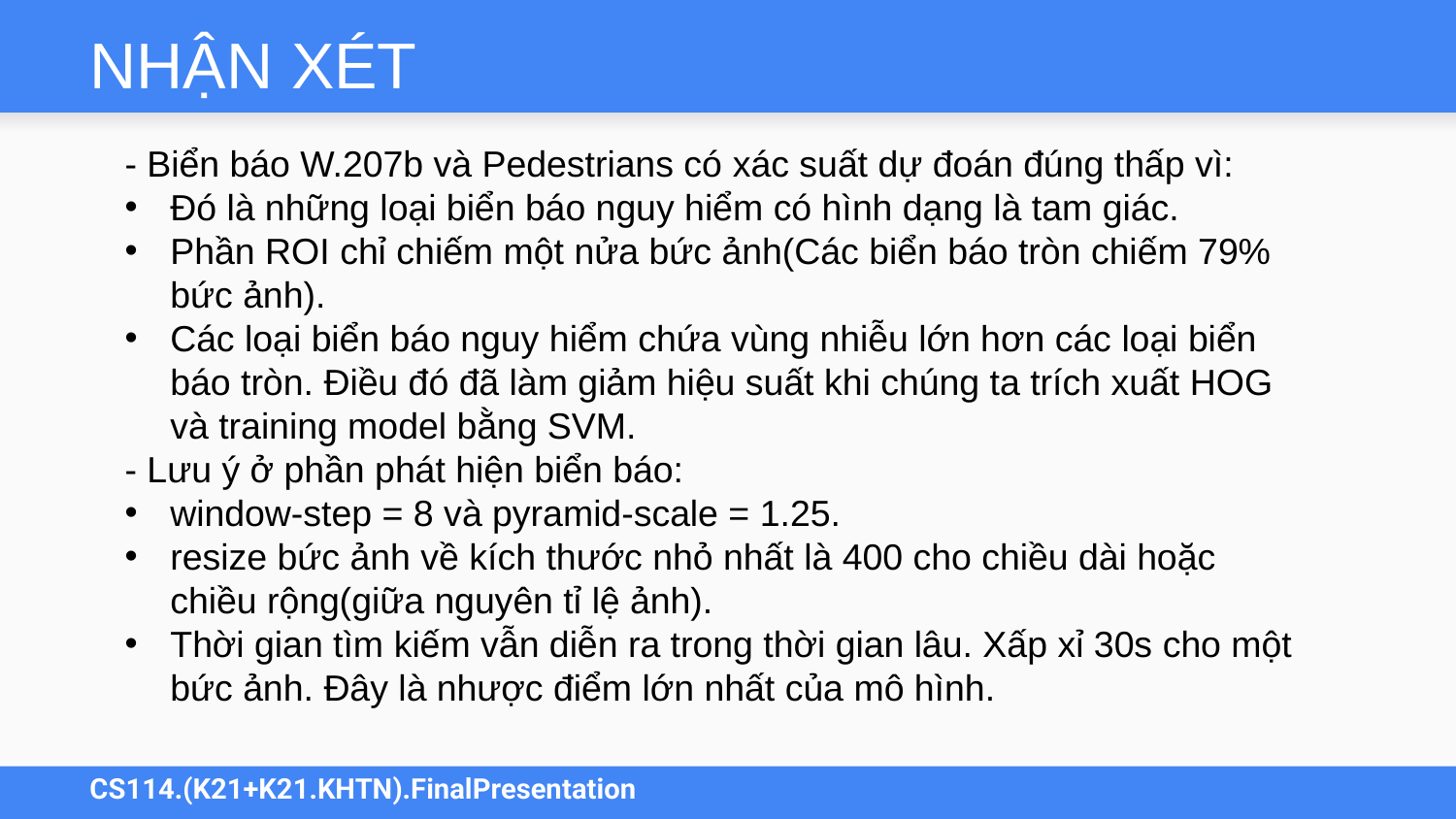

# NHẬN XÉT
- Biển báo W.207b và Pedestrians có xác suất dự đoán đúng thấp vì:
Đó là những loại biển báo nguy hiểm có hình dạng là tam giác.
Phần ROI chỉ chiếm một nửa bức ảnh(Các biển báo tròn chiếm 79% bức ảnh).
Các loại biển báo nguy hiểm chứa vùng nhiễu lớn hơn các loại biển báo tròn. Điều đó đã làm giảm hiệu suất khi chúng ta trích xuất HOG và training model bằng SVM.
- Lưu ý ở phần phát hiện biển báo:
window-step = 8 và pyramid-scale = 1.25.
resize bức ảnh về kích thước nhỏ nhất là 400 cho chiều dài hoặc chiều rộng(giữa nguyên tỉ lệ ảnh).
Thời gian tìm kiếm vẫn diễn ra trong thời gian lâu. Xấp xỉ 30s cho một bức ảnh. Đây là nhược điểm lớn nhất của mô hình.